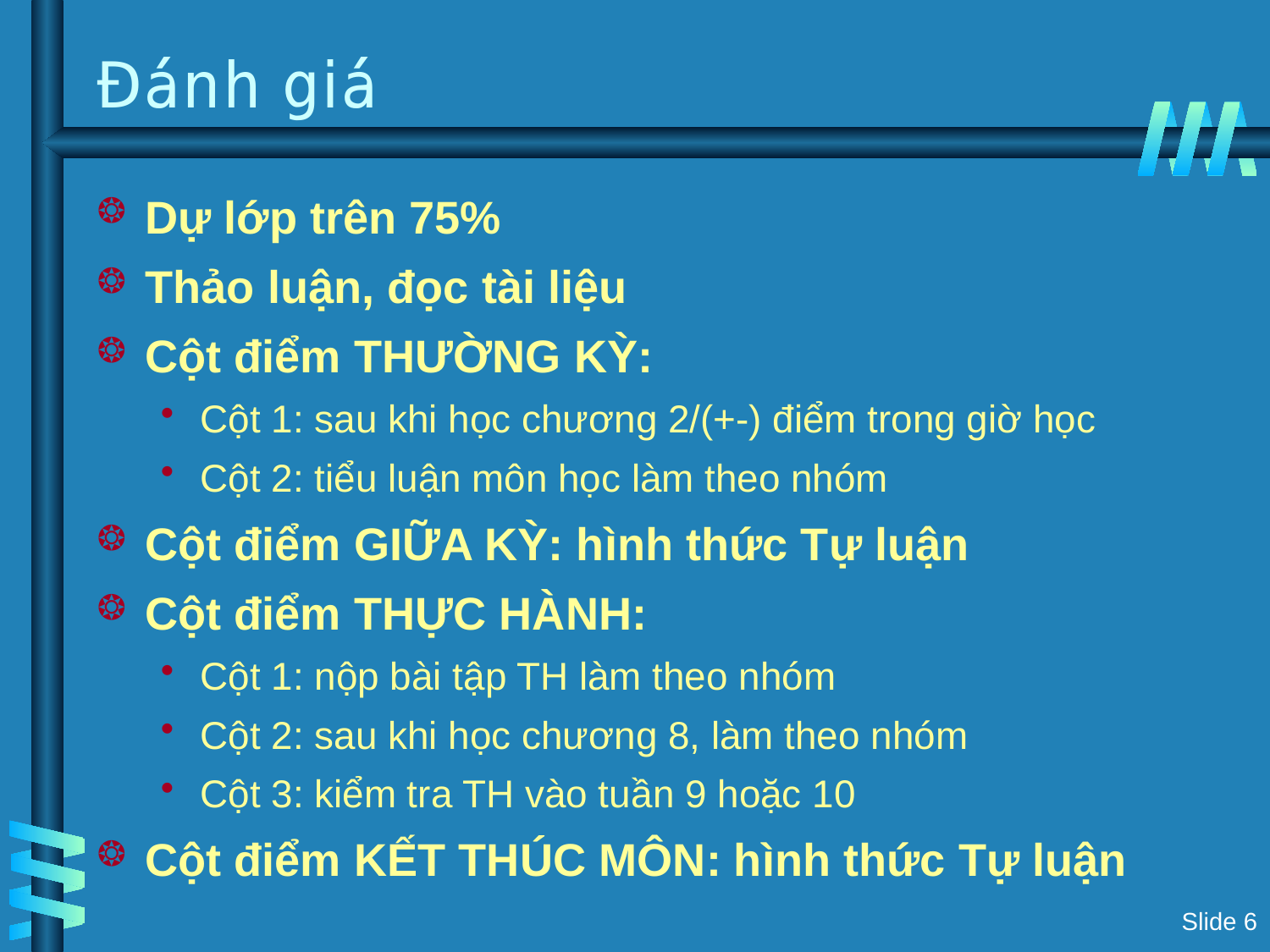

# Đánh giá
Dự lớp trên 75%
Thảo luận, đọc tài liệu
Cột điểm THƯỜNG KỲ:
Cột 1: sau khi học chương 2/(+-) điểm trong giờ học
Cột 2: tiểu luận môn học làm theo nhóm
Cột điểm GIỮA KỲ: hình thức Tự luận
Cột điểm THỰC HÀNH:
Cột 1: nộp bài tập TH làm theo nhóm
Cột 2: sau khi học chương 8, làm theo nhóm
Cột 3: kiểm tra TH vào tuần 9 hoặc 10
Cột điểm KẾT THÚC MÔN: hình thức Tự luận
Slide 6